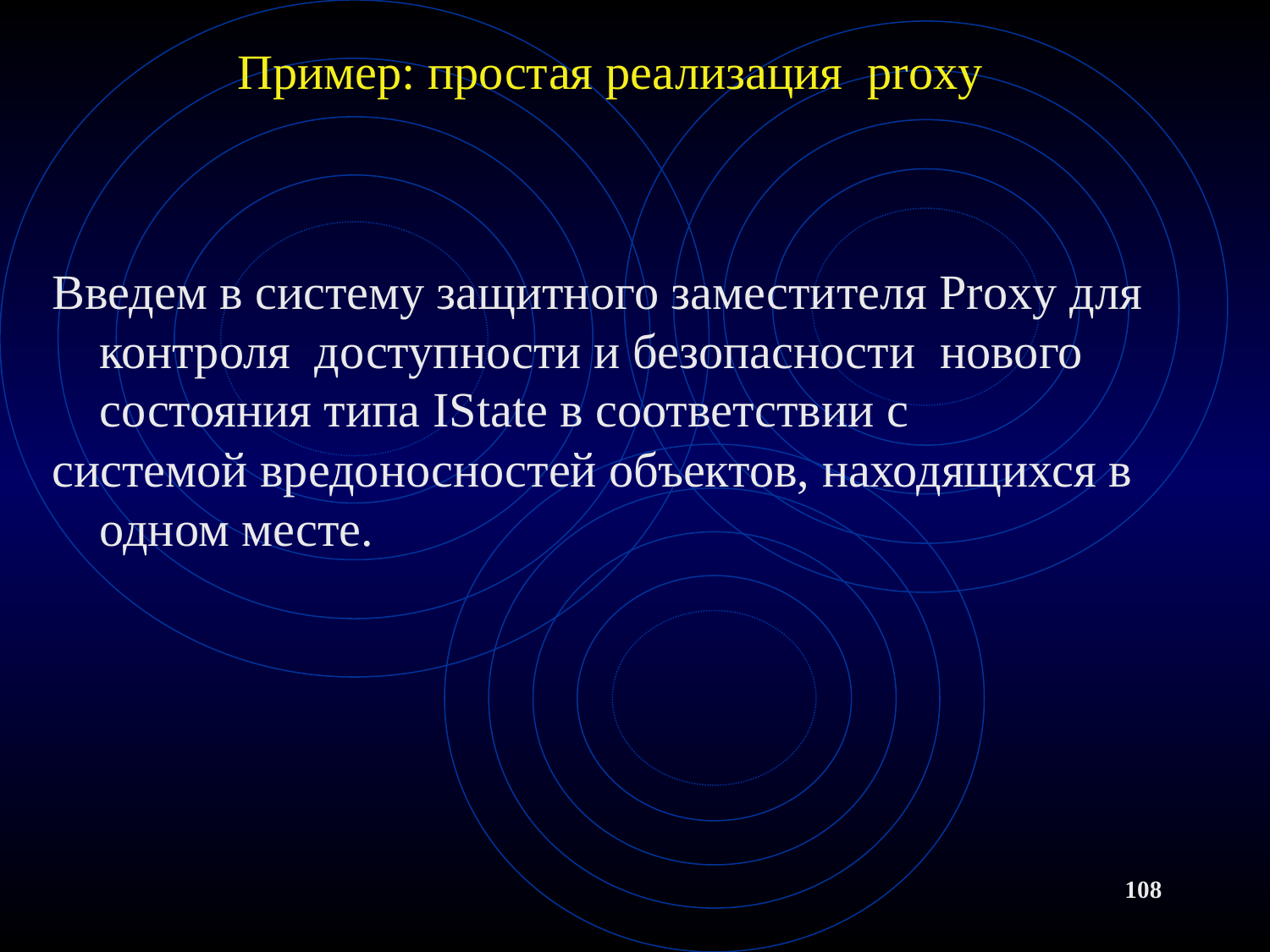

# Пример: простая реализация  proxy
Введем в систему защитного заместителя Proxy для контроля  доступности и безопасности  нового состояния типа IState в соответствии с
системой вредоносностей объектов, находящихся в одном месте.

108